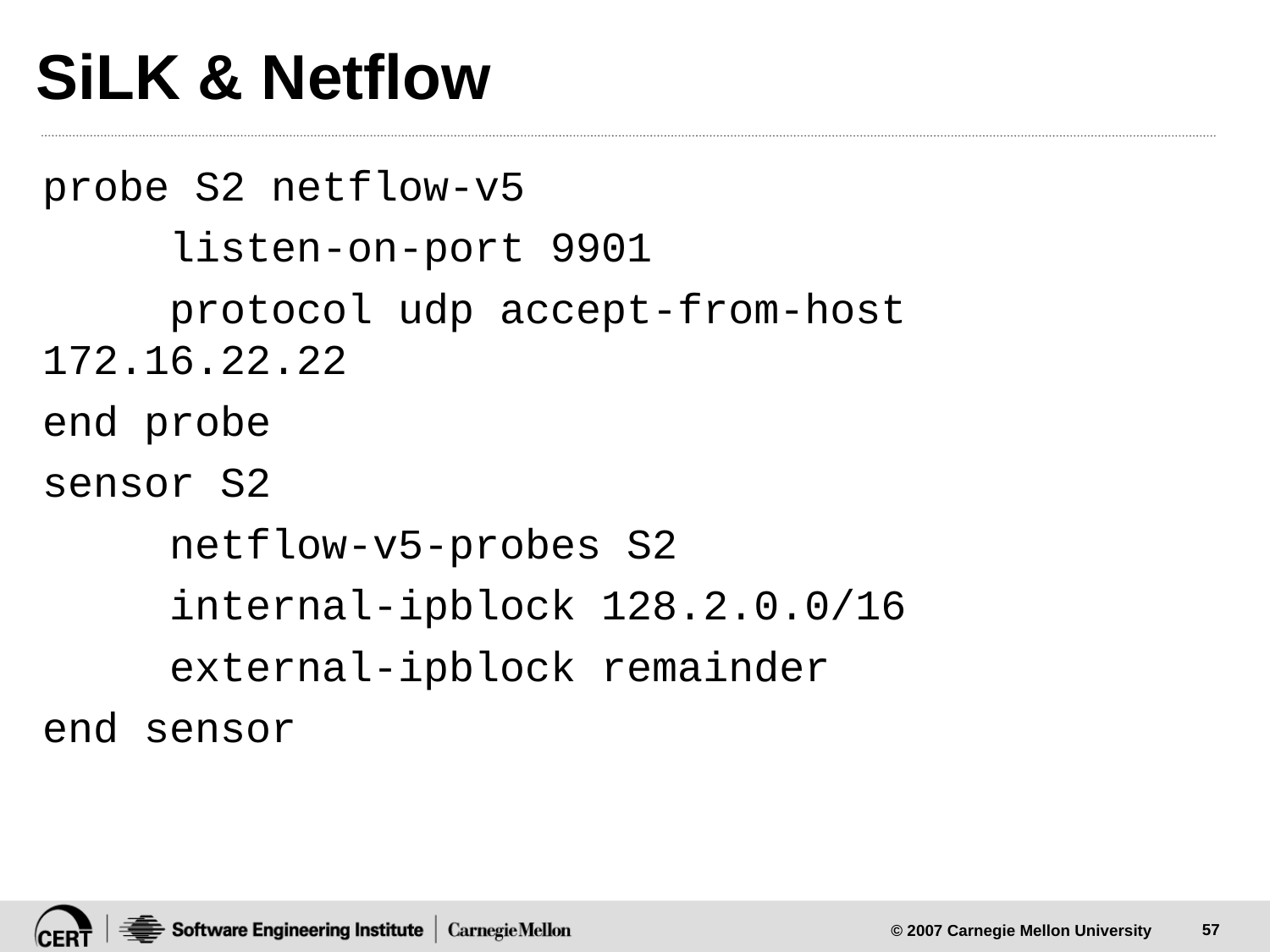

# SiLK & Netflow
probe S2 netflow-v5
	listen-on-port 9901
	protocol udp accept-from-host 172.16.22.22
end probe
sensor S2
	netflow-v5-probes S2
	internal-ipblock 128.2.0.0/16
	external-ipblock remainder
end sensor